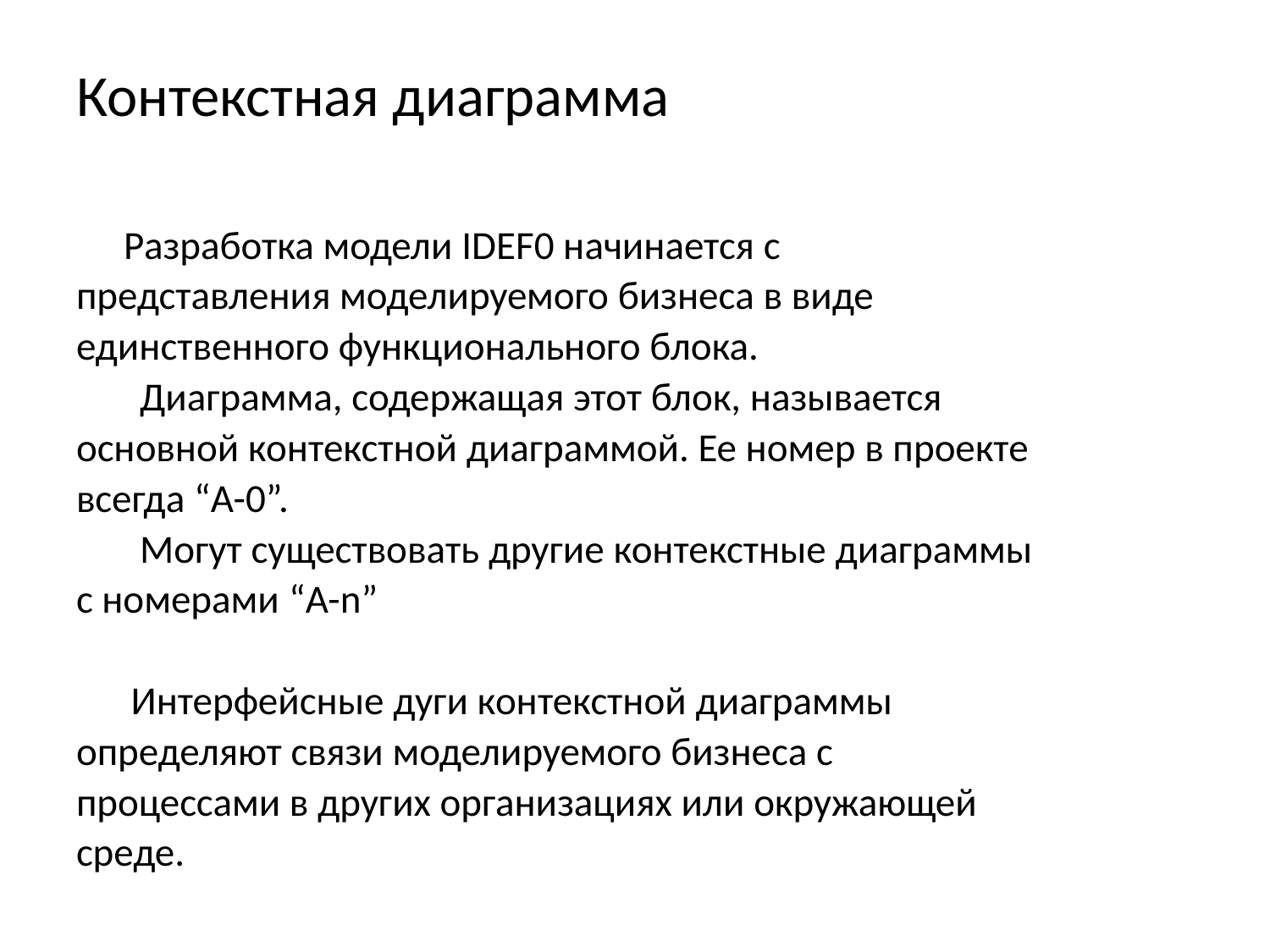

# Контекстная диаграмма
       Разработка модели IDEF0 начинается с
представления моделируемого бизнеса в виде
единственного функционального блока.
       Диаграмма, содержащая этот блок, называется
основной контекстной диаграммой. Ее номер в проекте
всегда “А-0”.
       Могут существовать другие контекстные диаграммы
с номерами “A-n”

      Интерфейсные дуги контекстной диаграммы
определяют связи моделируемого бизнеса с
процессами в других организациях или окружающей
среде.